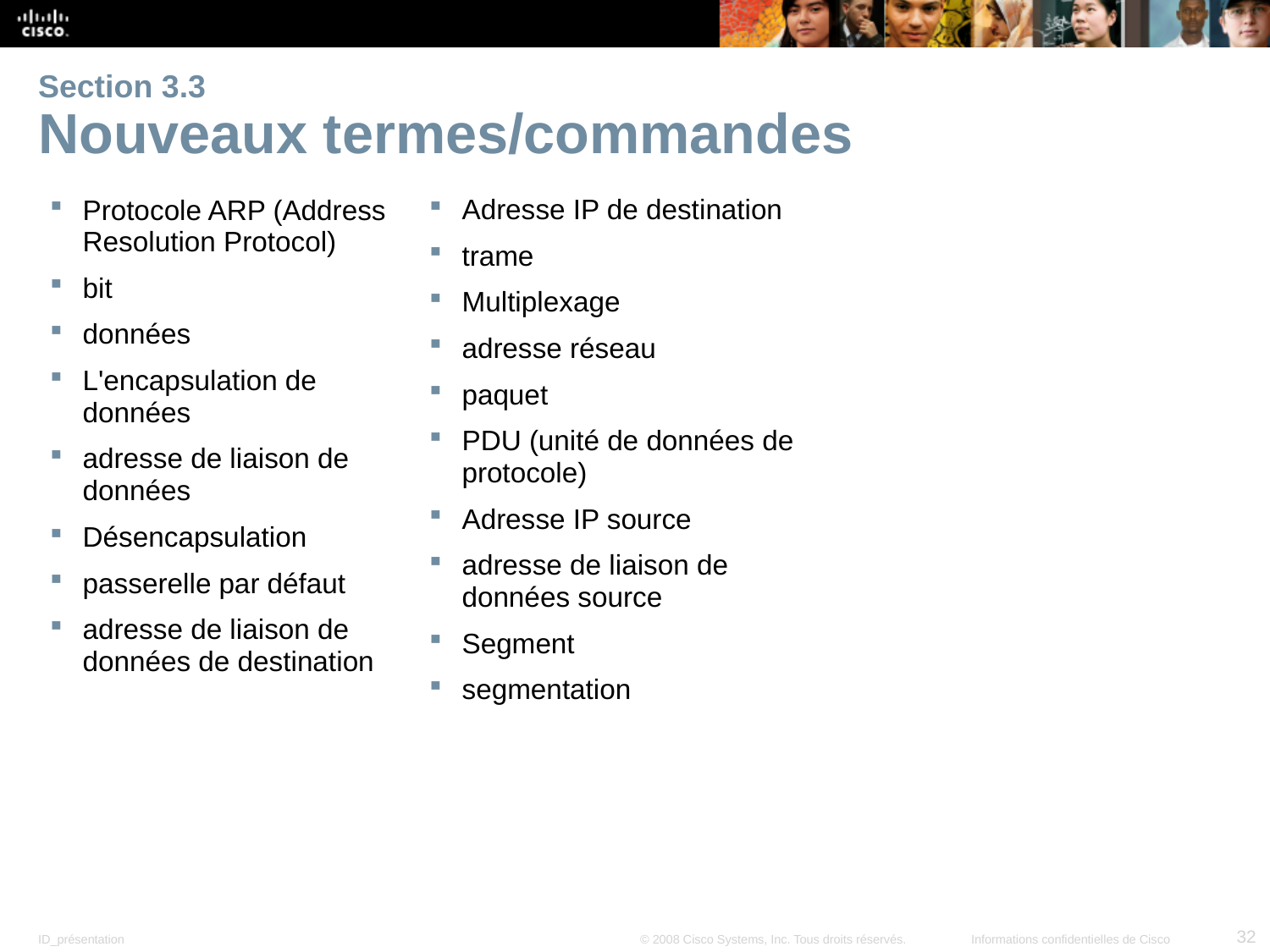

# Section 3.3 Nouveaux termes/commandes
Protocole ARP (Address Resolution Protocol)
bit
données
L'encapsulation de données
adresse de liaison de données
Désencapsulation
passerelle par défaut
adresse de liaison de données de destination
Adresse IP de destination
trame
Multiplexage
adresse réseau
paquet
PDU (unité de données de protocole)
Adresse IP source
adresse de liaison de données source
Segment
segmentation